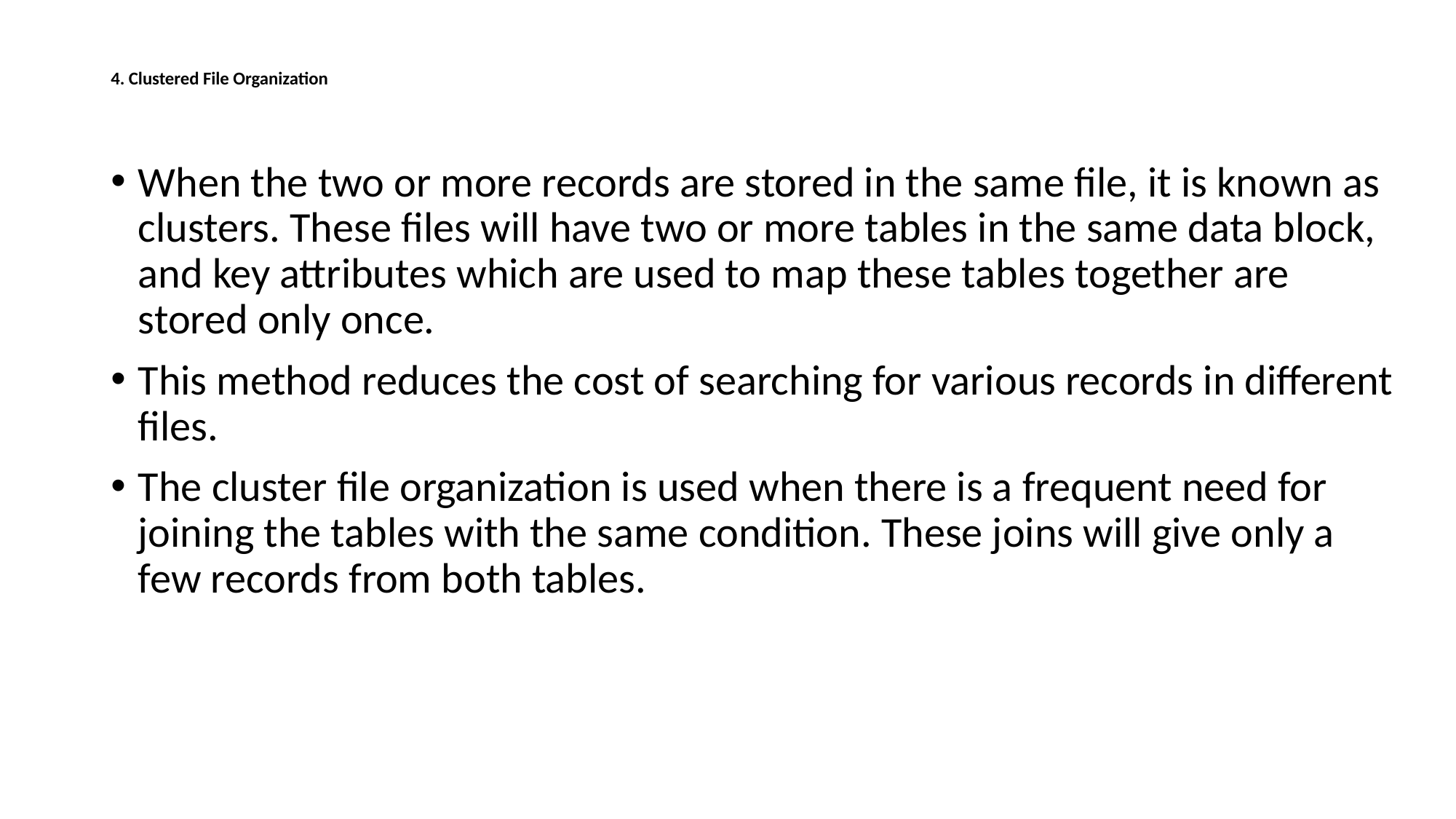

# 4. Clustered File Organization
When the two or more records are stored in the same file, it is known as clusters. These files will have two or more tables in the same data block, and key attributes which are used to map these tables together are stored only once.
This method reduces the cost of searching for various records in different files.
The cluster file organization is used when there is a frequent need for joining the tables with the same condition. These joins will give only a few records from both tables.